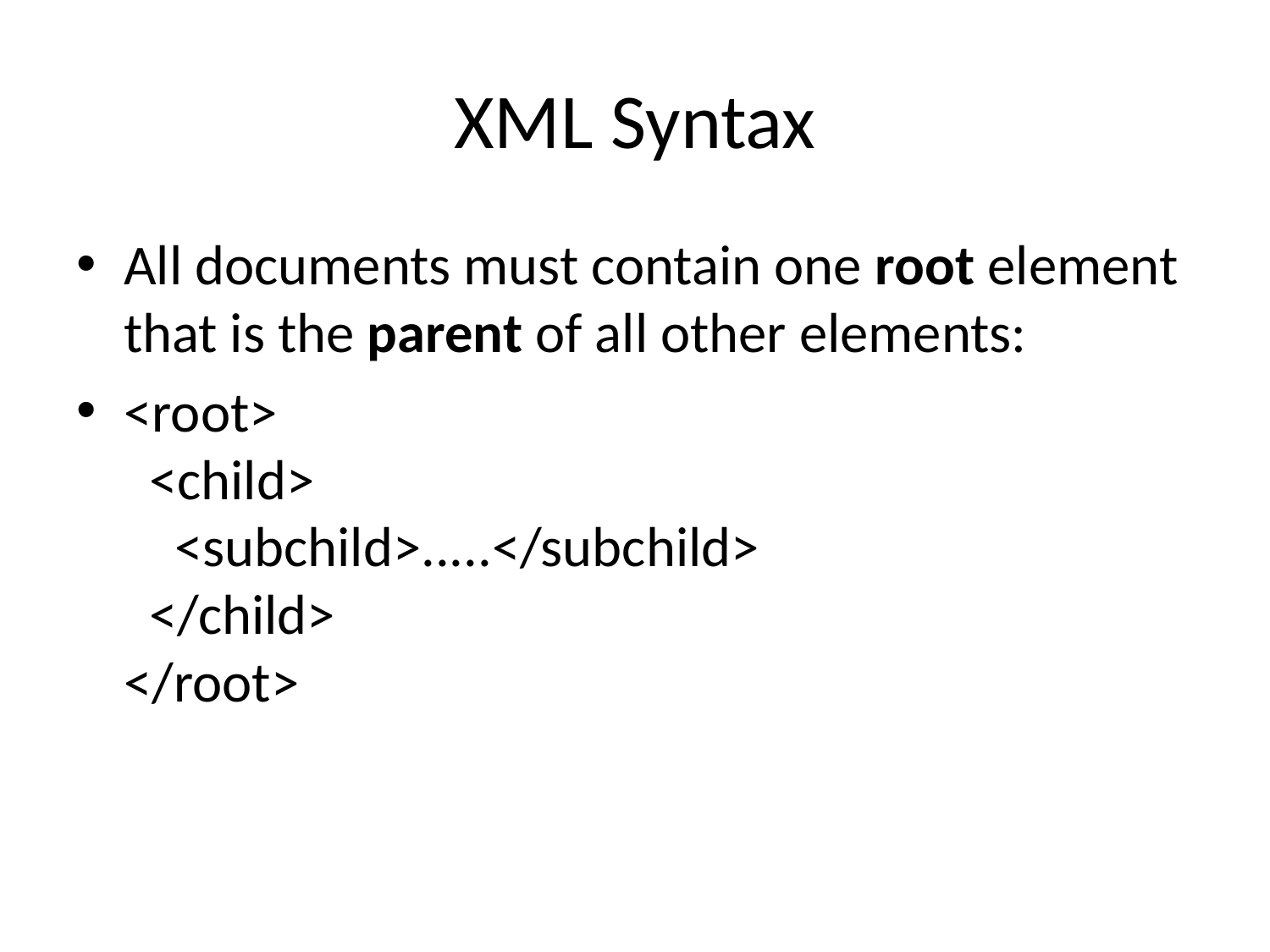

# XML Syntax
All documents must contain one root element that is the parent of all other elements:
<root>
  <child>
    <subchild>.....</subchild>
  </child>
</root>